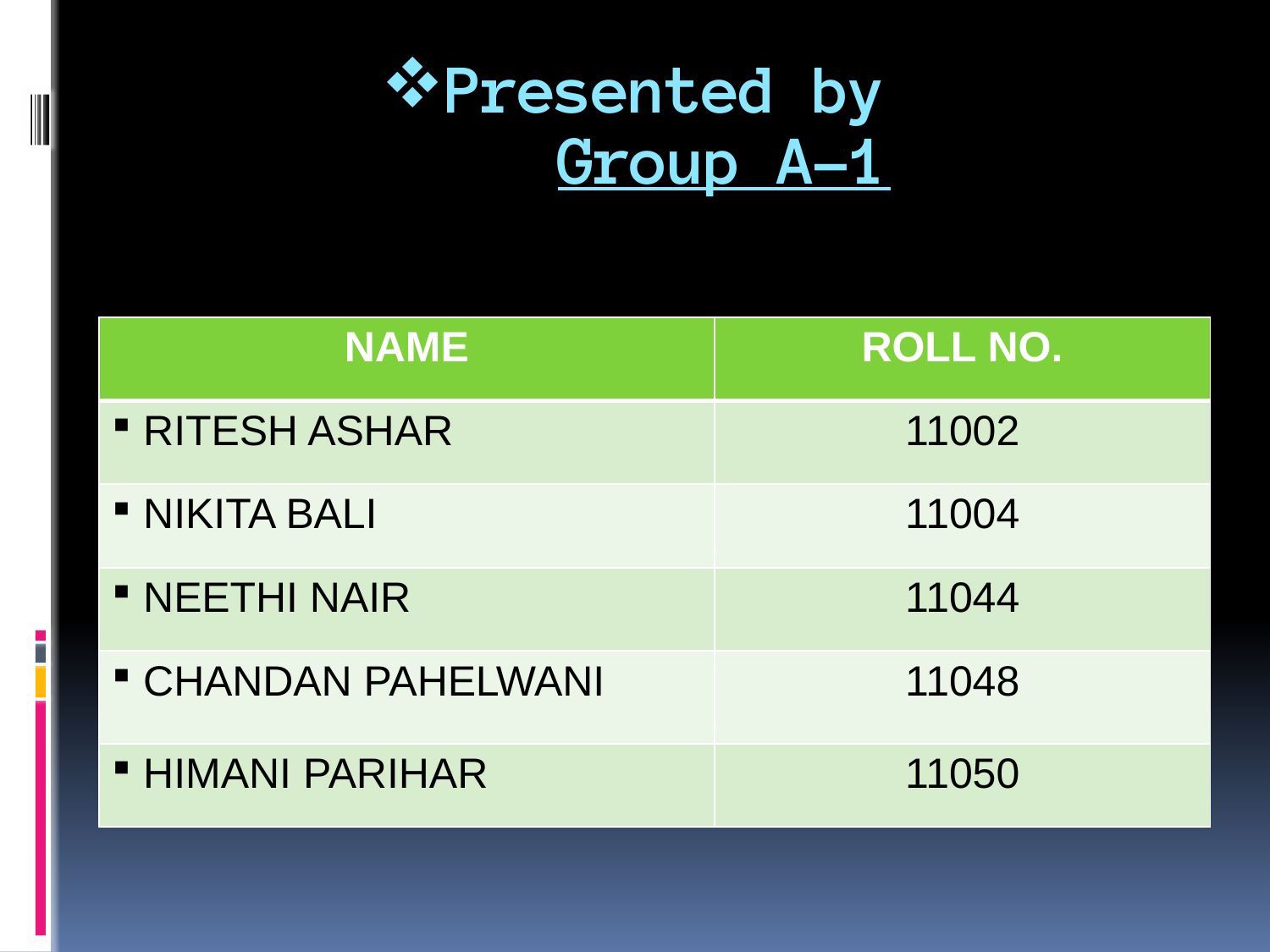

# Presented by Group A-1
| NAME | ROLL NO. |
| --- | --- |
| RITESH ASHAR | 11002 |
| NIKITA BALI | 11004 |
| NEETHI NAIR | 11044 |
| CHANDAN PAHELWANI | 11048 |
| HIMANI PARIHAR | 11050 |